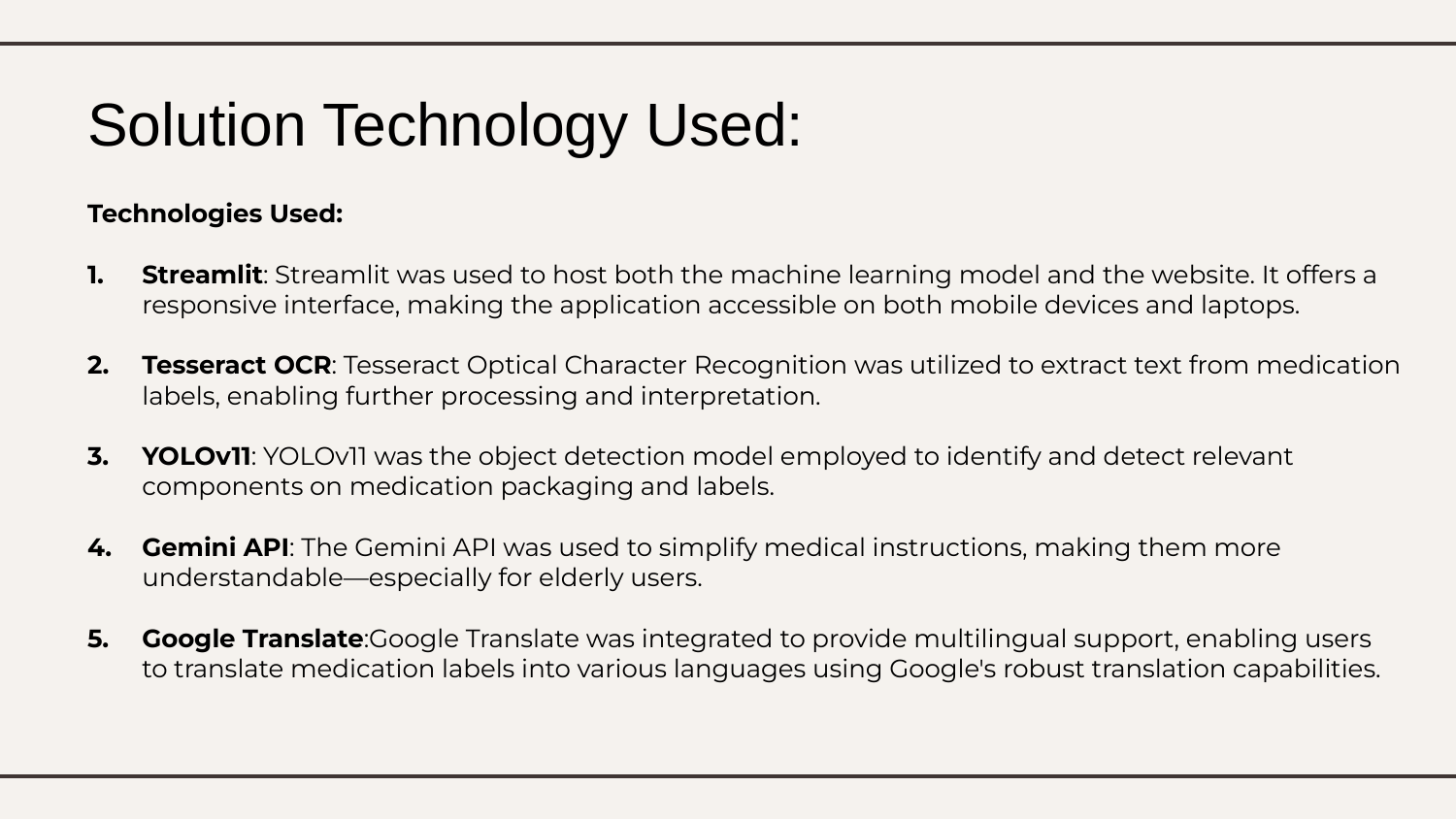

# Solution Technology Used:
Technologies Used:

Streamlit: Streamlit was used to host both the machine learning model and the website. It offers a responsive interface, making the application accessible on both mobile devices and laptops.

Tesseract OCR: Tesseract Optical Character Recognition was utilized to extract text from medication labels, enabling further processing and interpretation.

YOLOv11: YOLOv11 was the object detection model employed to identify and detect relevant components on medication packaging and labels.

Gemini API: The Gemini API was used to simplify medical instructions, making them more understandable—especially for elderly users.

Google Translate:Google Translate was integrated to provide multilingual support, enabling users to translate medication labels into various languages using Google's robust translation capabilities.